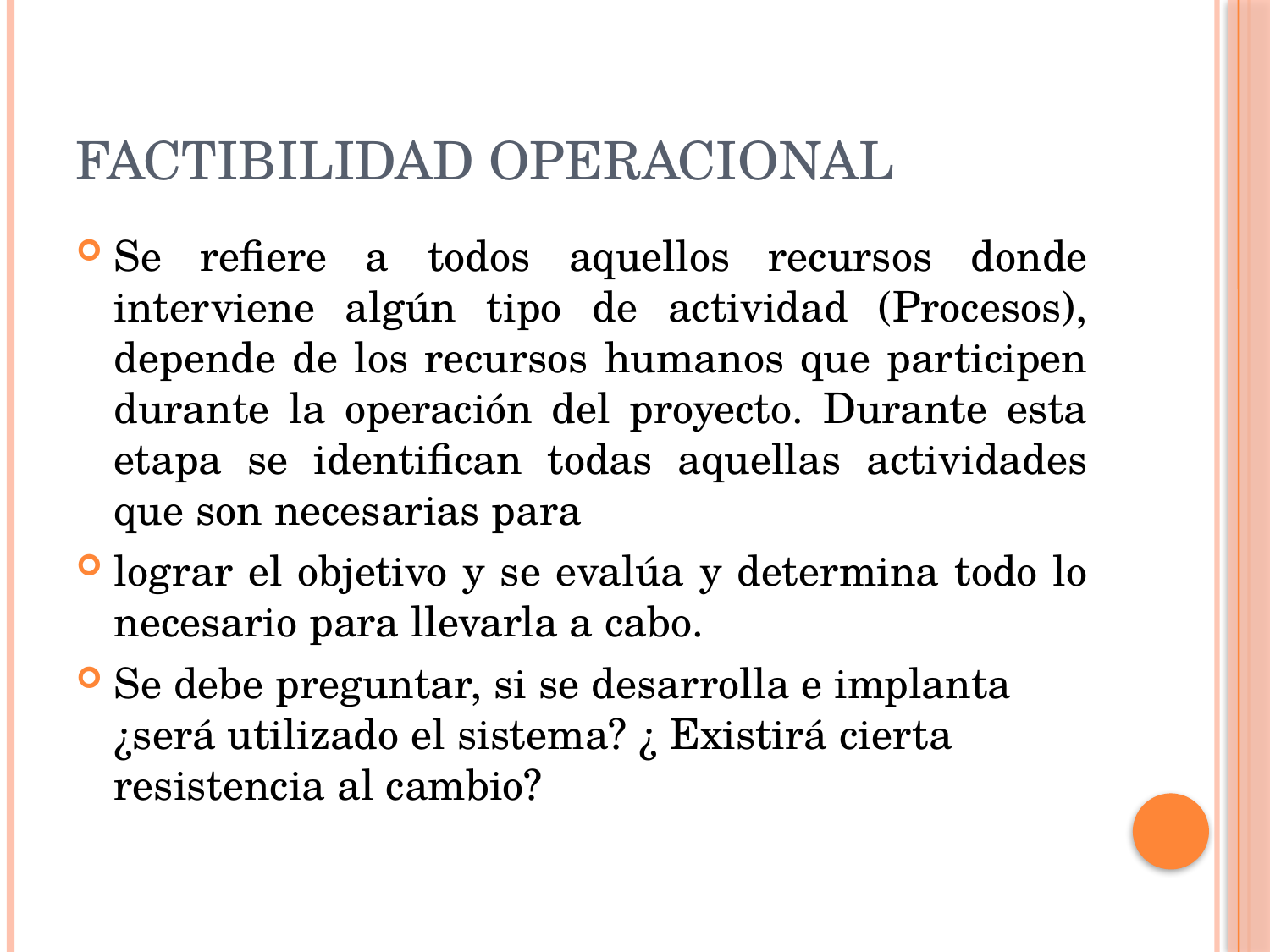

# Factibilidad operacional
Se refiere a todos aquellos recursos donde interviene algún tipo de actividad (Procesos), depende de los recursos humanos que participen durante la operación del proyecto. Durante esta etapa se identifican todas aquellas actividades que son necesarias para
lograr el objetivo y se evalúa y determina todo lo necesario para llevarla a cabo.
Se debe preguntar, si se desarrolla e implanta ¿será utilizado el sistema? ¿ Existirá cierta resistencia al cambio?